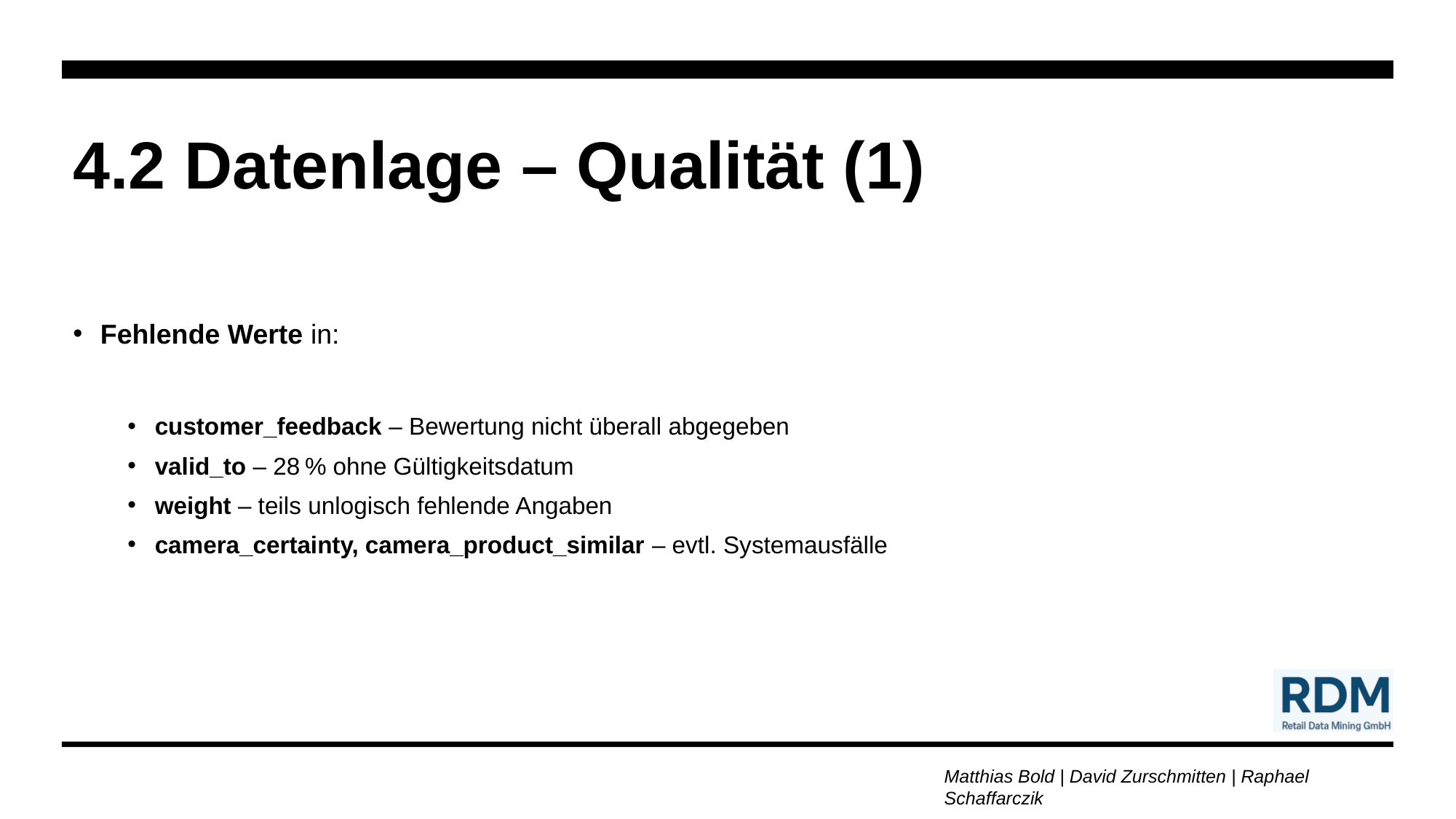

# 4.2 Datenlage – Qualität (1)
Fehlende Werte in:

customer_feedback – Bewertung nicht überall abgegeben
valid_to – 28 % ohne Gültigkeitsdatum
weight – teils unlogisch fehlende Angaben
camera_certainty, camera_product_similar – evtl. Systemausfälle